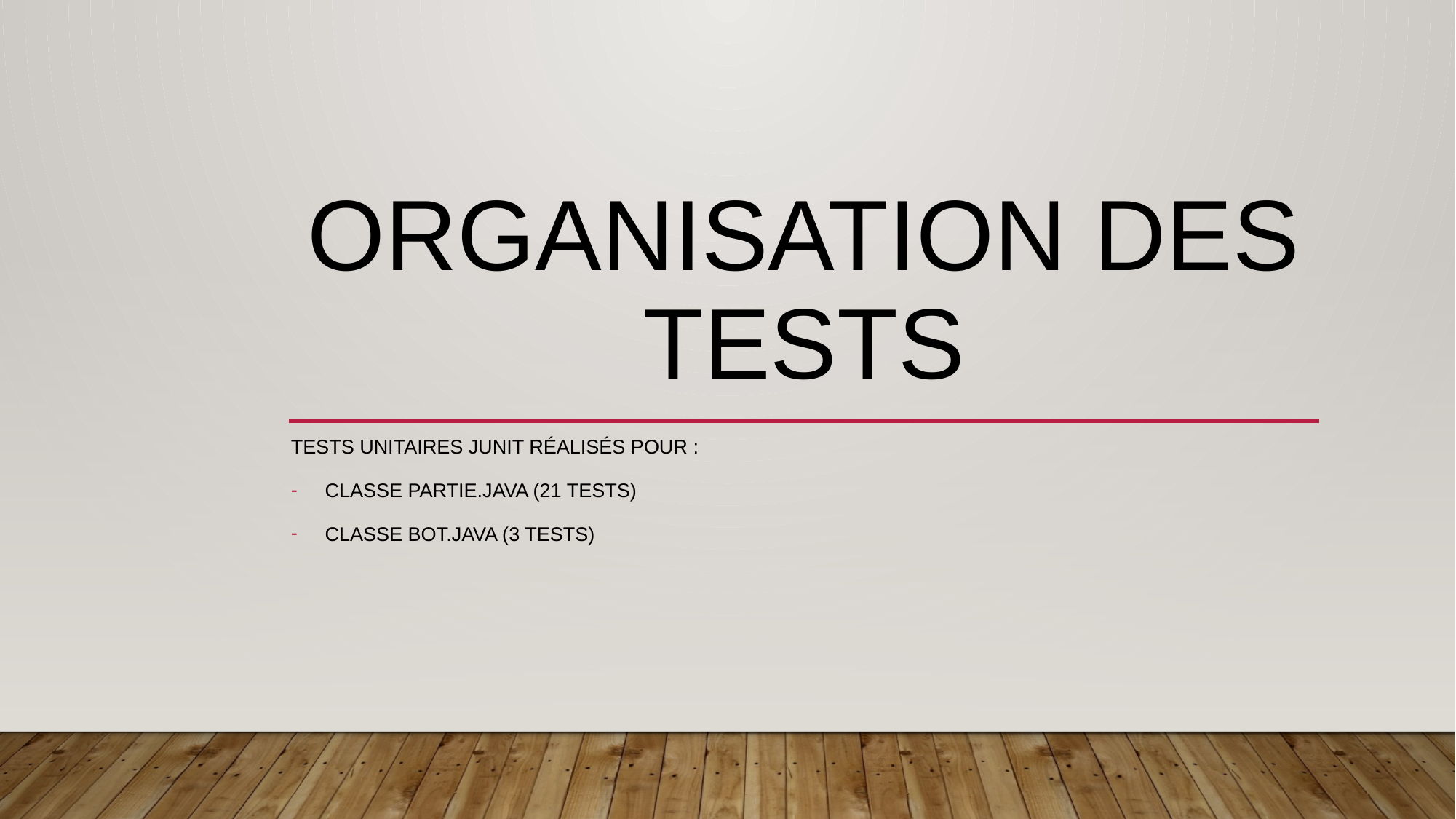

# Organisation des tests
Tests unitaires Junit réalisés pour :
Classe partie.java (21 tests)
Classe bot.java (3 tests)